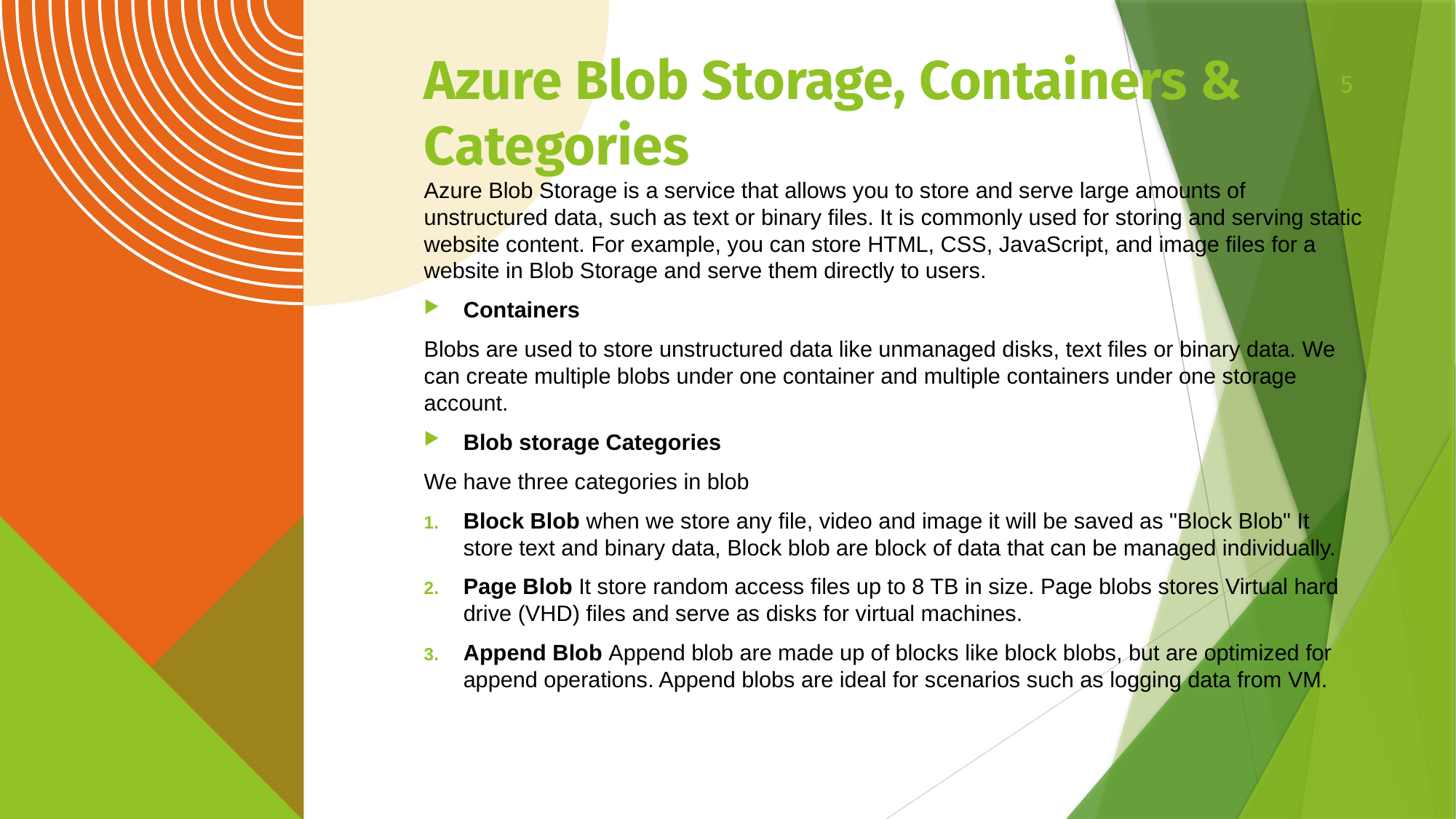

5
# Azure Blob Storage, Containers & Categories
Azure Blob Storage is a service that allows you to store and serve large amounts of unstructured data, such as text or binary files. It is commonly used for storing and serving static website content. For example, you can store HTML, CSS, JavaScript, and image files for a website in Blob Storage and serve them directly to users.
Containers
Blobs are used to store unstructured data like unmanaged disks, text files or binary data. We can create multiple blobs under one container and multiple containers under one storage account.
Blob storage Categories
We have three categories in blob
Block Blob when we store any file, video and image it will be saved as "Block Blob" It store text and binary data, Block blob are block of data that can be managed individually.
Page Blob It store random access files up to 8 TB in size. Page blobs stores Virtual hard drive (VHD) files and serve as disks for virtual machines.
Append Blob Append blob are made up of blocks like block blobs, but are optimized for append operations. Append blobs are ideal for scenarios such as logging data from VM.